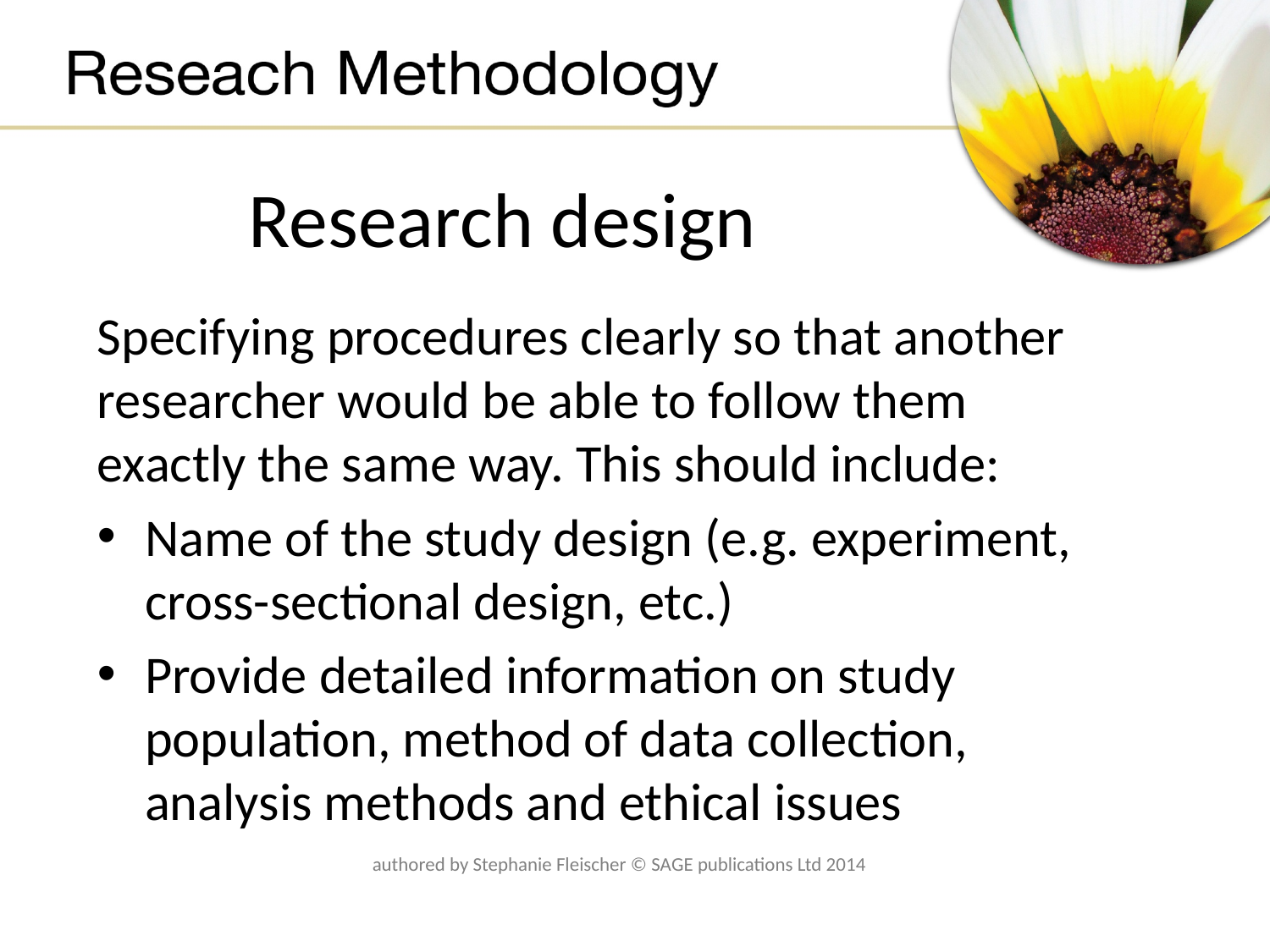

# Research design
Specifying procedures clearly so that another researcher would be able to follow them exactly the same way. This should include:
Name of the study design (e.g. experiment, cross-sectional design, etc.)
Provide detailed information on study population, method of data collection, analysis methods and ethical issues
authored by Stephanie Fleischer © SAGE publications Ltd 2014